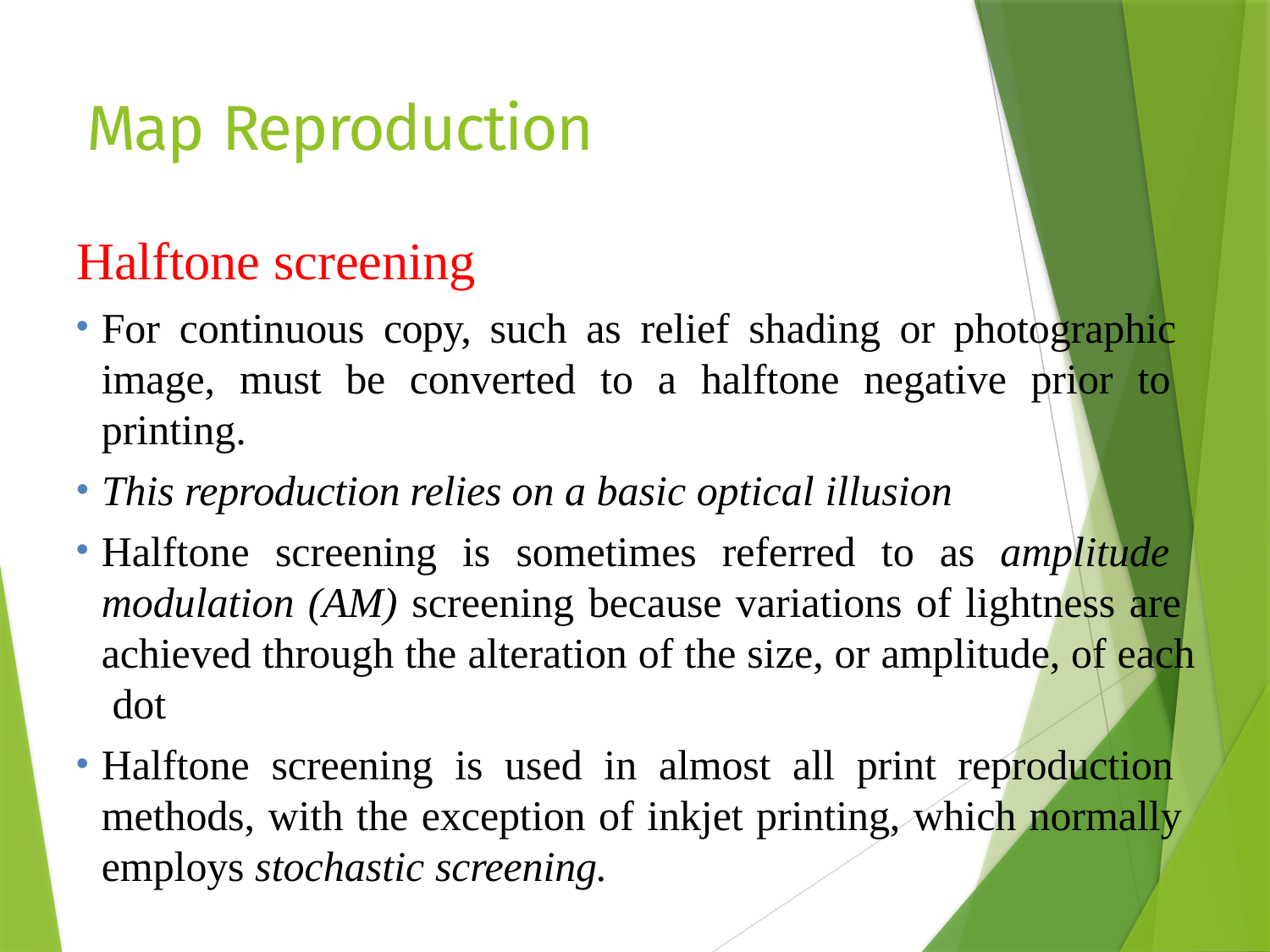

# Map Reproduction
Halftone screening
For continuous copy, such as relief shading or photographic  image, must be converted to a halftone negative prior to  printing.
This reproduction relies on a basic optical illusion
Halftone screening is sometimes referred to as amplitude  modulation (AM) screening because variations of lightness are  achieved through the alteration of the size, or amplitude, of each  dot
Halftone screening is used in almost all print reproduction  methods, with the exception of inkjet printing, which normally  employs stochastic screening.